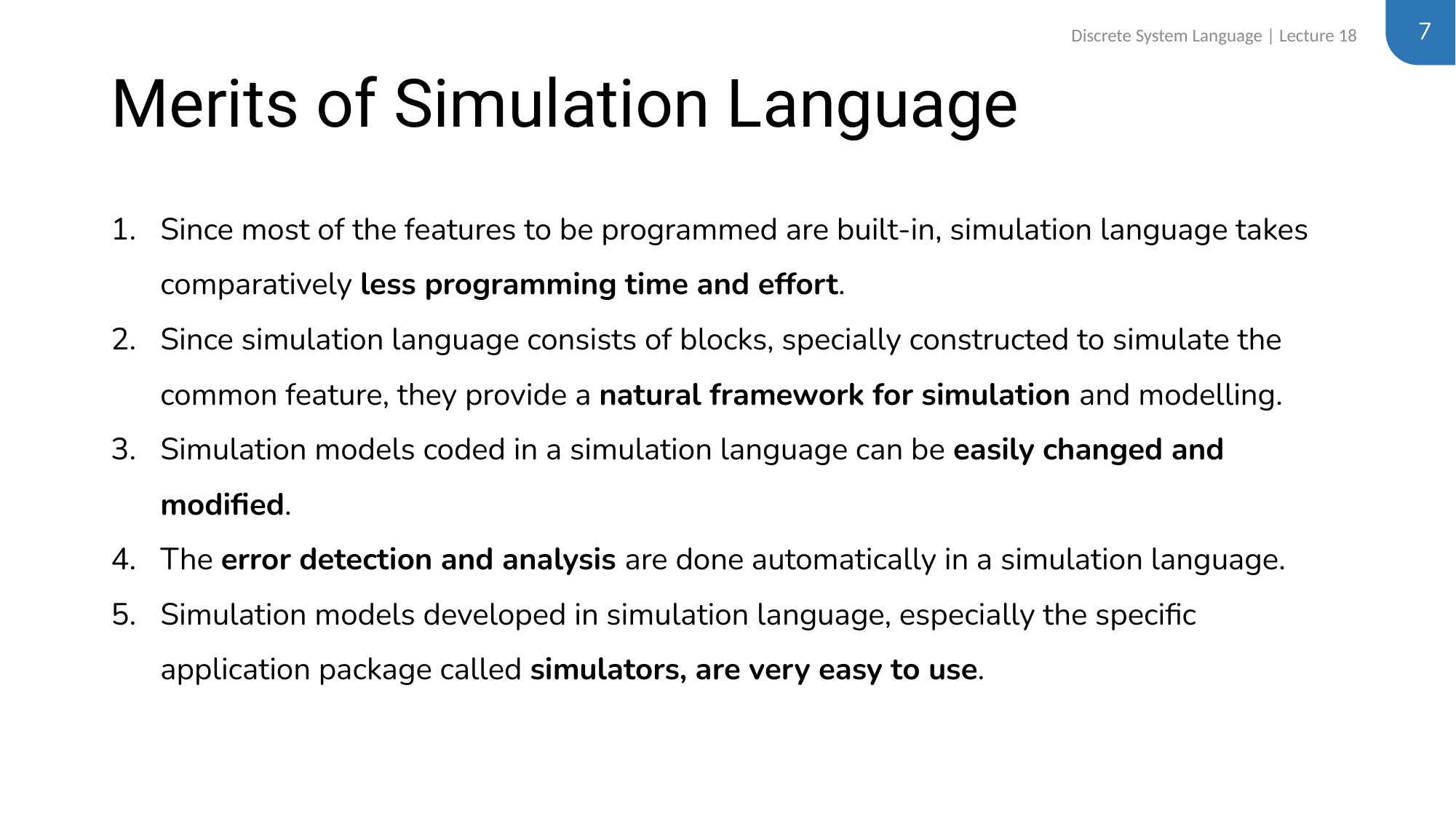

7
Discrete System Language | Lecture 18
# Merits of Simulation Language
Since most of the features to be programmed are built-in, simulation language takes comparatively less programming time and effort.
Since simulation language consists of blocks, specially constructed to simulate the common feature, they provide a natural framework for simulation and modelling.
Simulation models coded in a simulation language can be easily changed and modified.
The error detection and analysis are done automatically in a simulation language.
Simulation models developed in simulation language, especially the specific application package called simulators, are very easy to use.